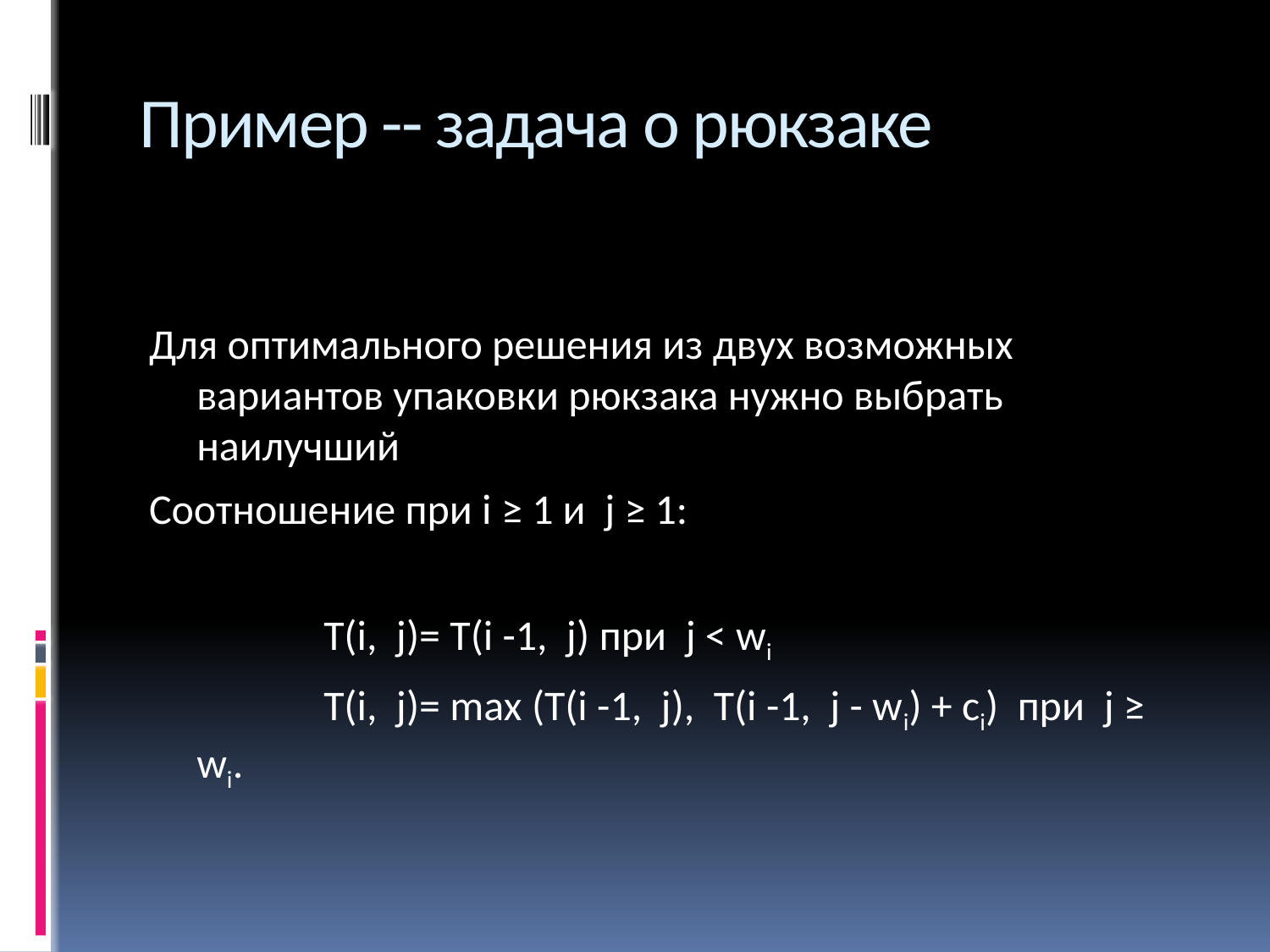

# Пример -- задача о рюкзаке

Для оптимального решения из двух возможных вариантов упаковки рюкзака нужно выбрать наилучший
Соотношение при i ≥ 1 и  j ≥ 1:

		T(i,  j)= T(i -1,  j) при  j < wi
		T(i,  j)= max (T(i -1,  j),  T(i -1,  j - wi) + ci)  при  j ≥  wi.